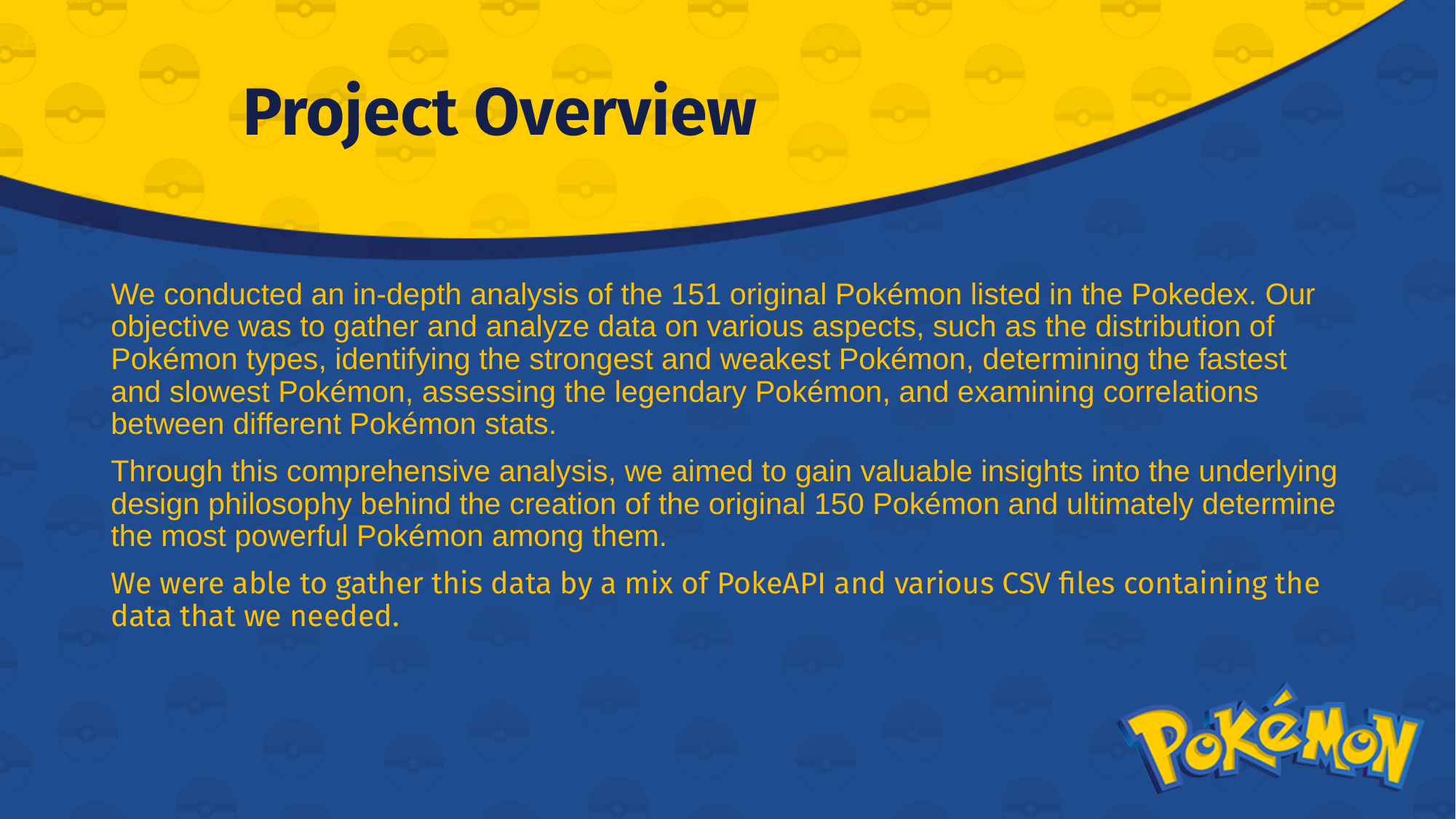

# Project Overview
We conducted an in-depth analysis of the 151 original Pokémon listed in the Pokedex. Our objective was to gather and analyze data on various aspects, such as the distribution of Pokémon types, identifying the strongest and weakest Pokémon, determining the fastest and slowest Pokémon, assessing the legendary Pokémon, and examining correlations between different Pokémon stats.
Through this comprehensive analysis, we aimed to gain valuable insights into the underlying design philosophy behind the creation of the original 150 Pokémon and ultimately determine the most powerful Pokémon among them.
We were able to gather this data by a mix of PokeAPI and various CSV files containing the data that we needed.